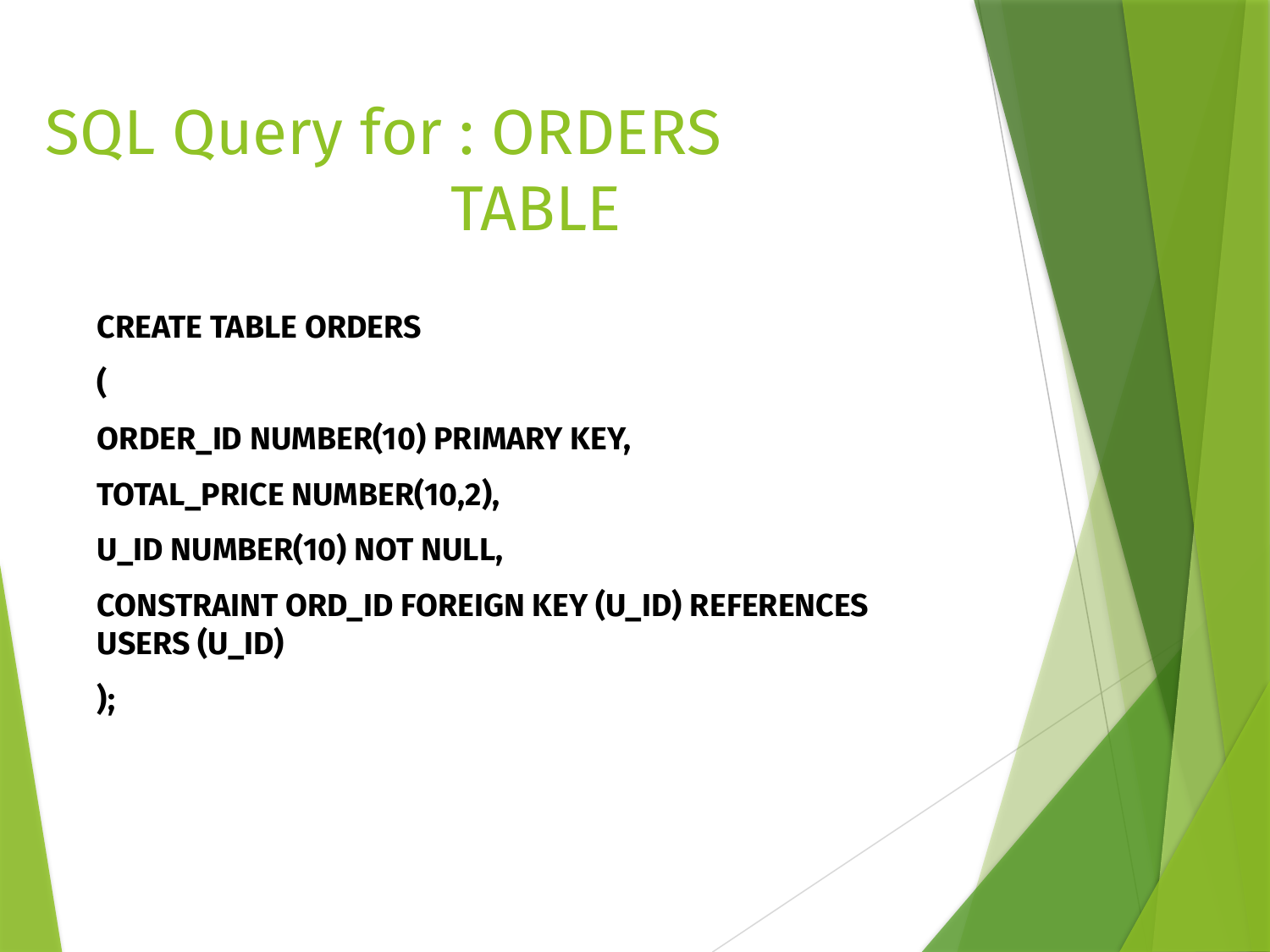

# SQL Query for : ORDERS TABLE
CREATE TABLE ORDERS
(
ORDER_ID NUMBER(10) PRIMARY KEY,
TOTAL_PRICE NUMBER(10,2),
U_ID NUMBER(10) NOT NULL,
CONSTRAINT ORD_ID FOREIGN KEY (U_ID) REFERENCES USERS (U_ID)
);